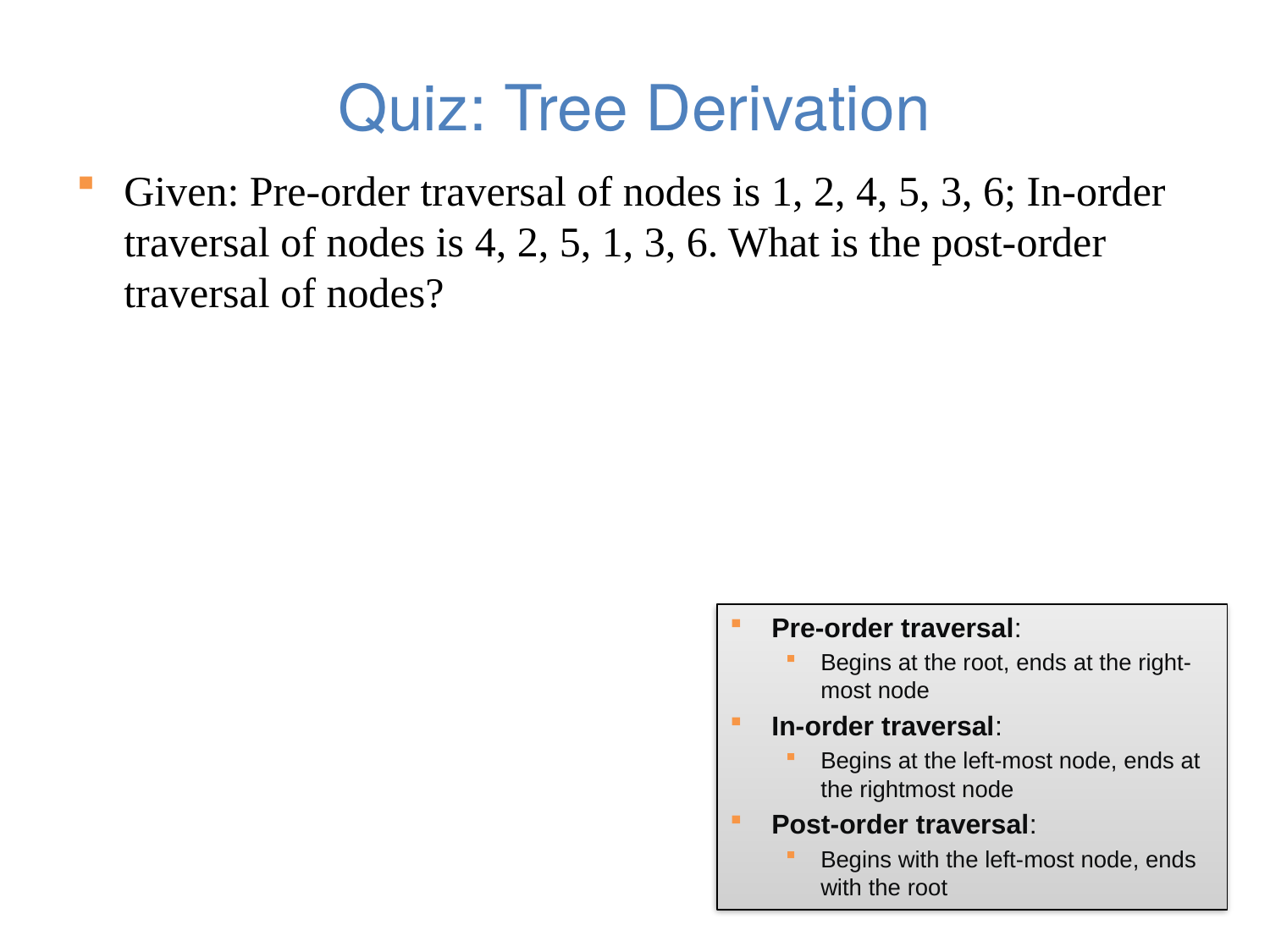

# Quiz: Tree Derivation
Given: Pre-order traversal of nodes is 1, 2, 4, 5, 3, 6; In-order traversal of nodes is 4, 2, 5, 1, 3, 6. What is the post-order traversal of nodes?
Pre-order traversal:
Begins at the root, ends at the right-most node
In-order traversal:
Begins at the left-most node, ends at the rightmost node
Post-order traversal:
Begins with the left-most node, ends with the root